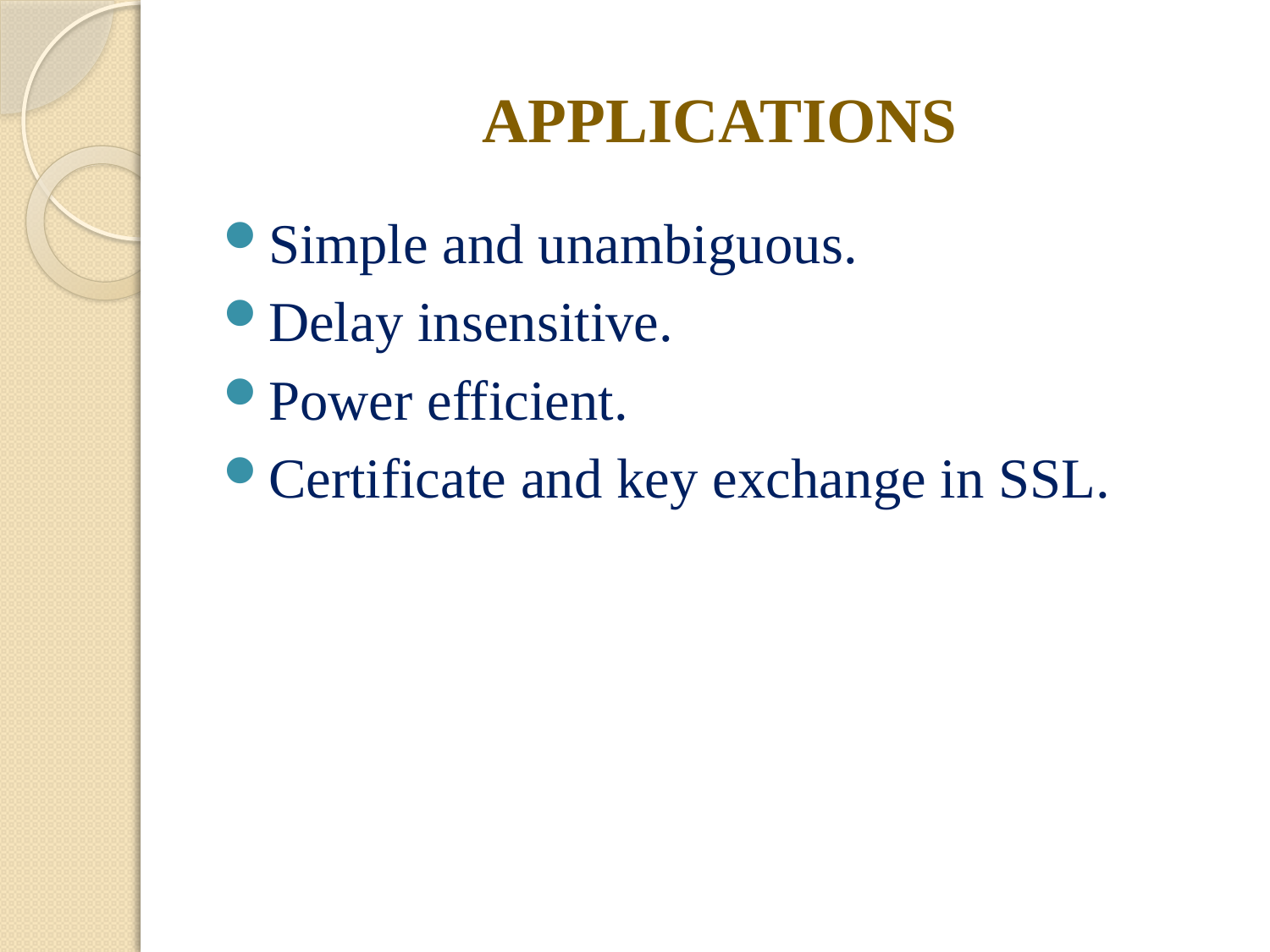

# APPLICATIONS
Simple and unambiguous.
Delay insensitive.
Power efficient.
Certificate and key exchange in SSL.